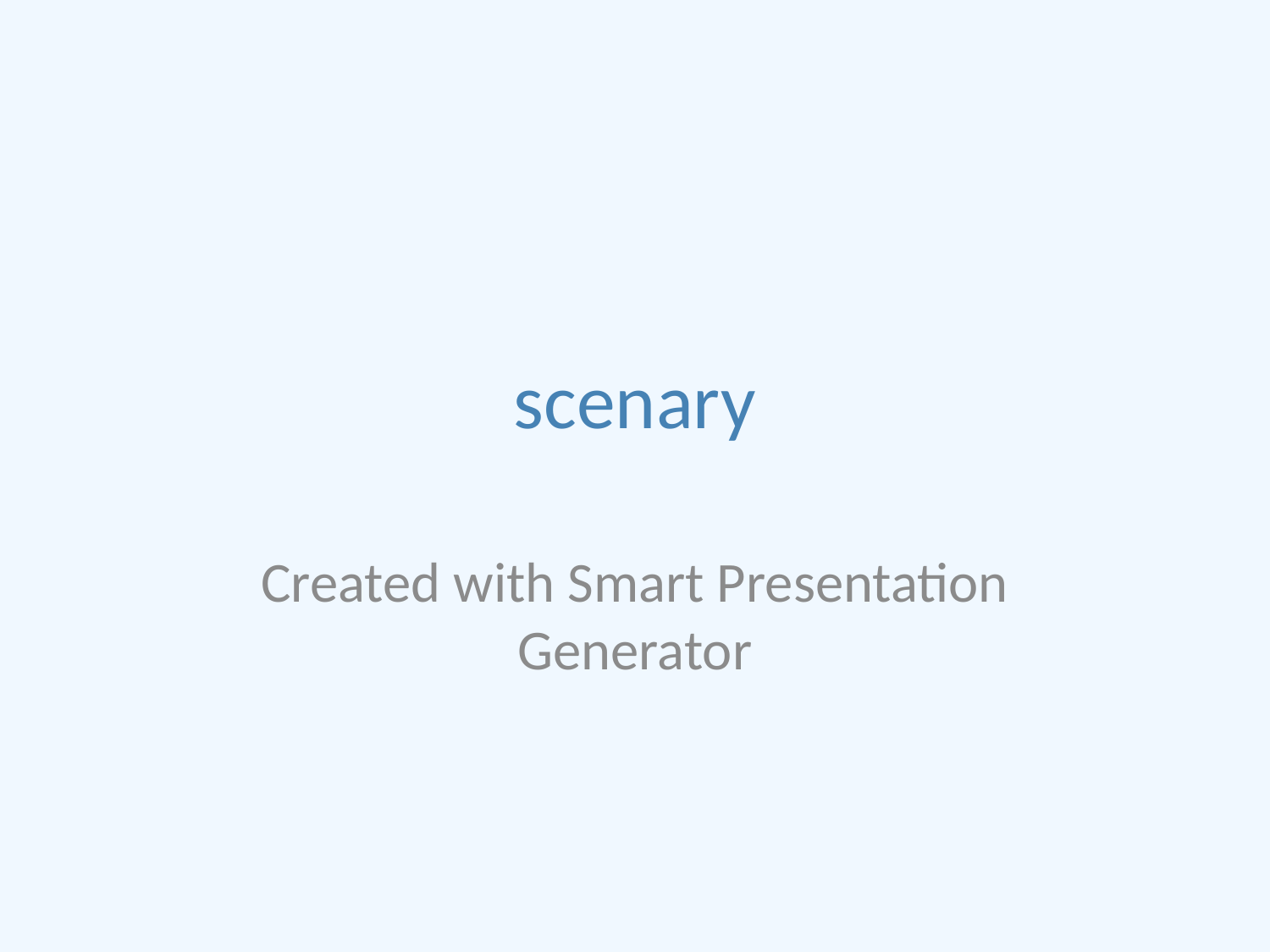

# scenary
Created with Smart Presentation Generator